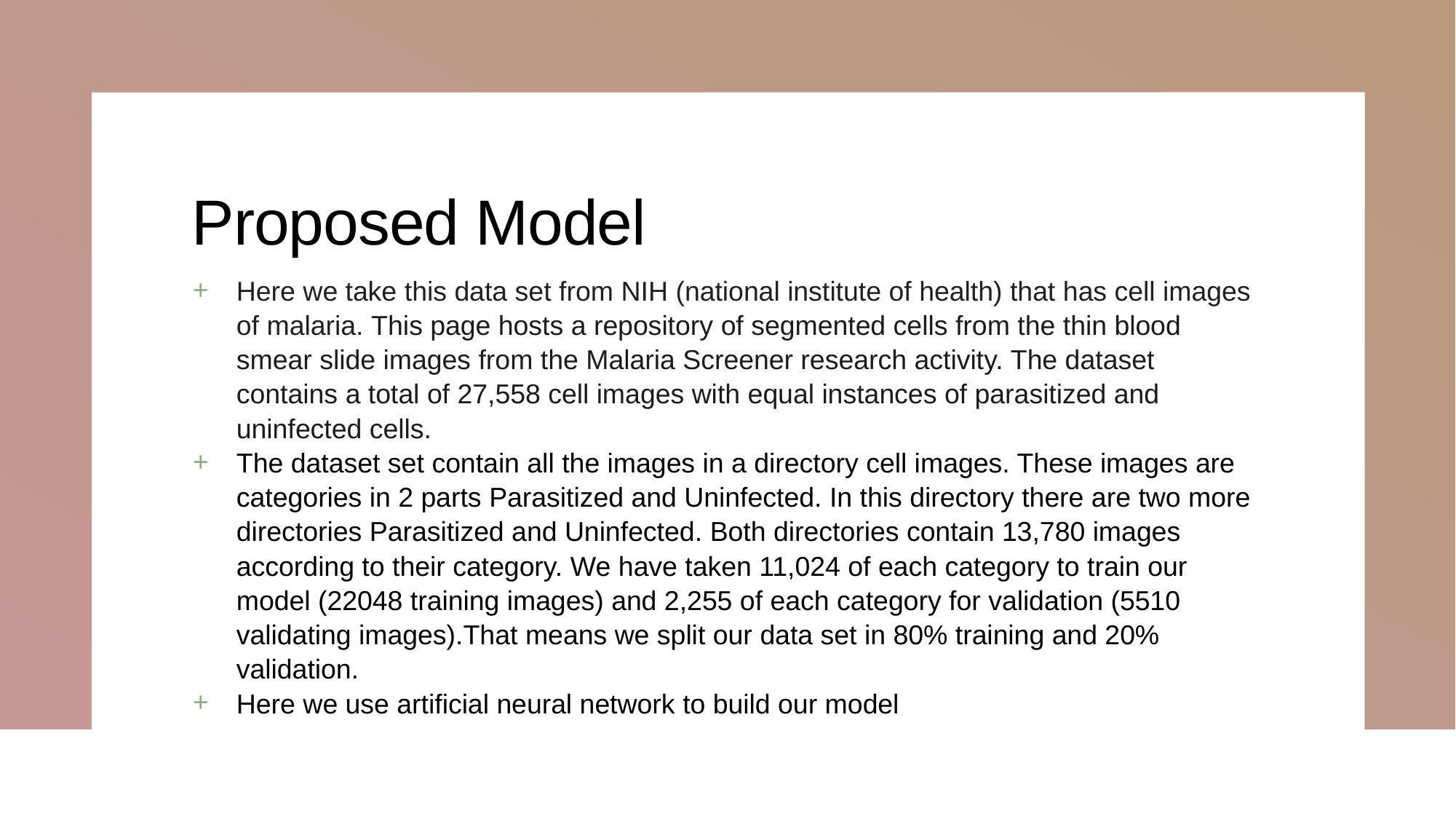

# Proposed Model
Here we take this data set from NIH (national institute of health) that has cell images of malaria. This page hosts a repository of segmented cells from the thin blood smear slide images from the Malaria Screener research activity. The dataset contains a total of 27,558 cell images with equal instances of parasitized and uninfected cells.
The dataset set contain all the images in a directory cell images. These images are categories in 2 parts Parasitized and Uninfected. In this directory there are two more directories Parasitized and Uninfected. Both directories contain 13,780 images according to their category. We have taken 11,024 of each category to train our model (22048 training images) and 2,255 of each category for validation (5510 validating images).That means we split our data set in 80% training and 20% validation.
Here we use artificial neural network to build our model